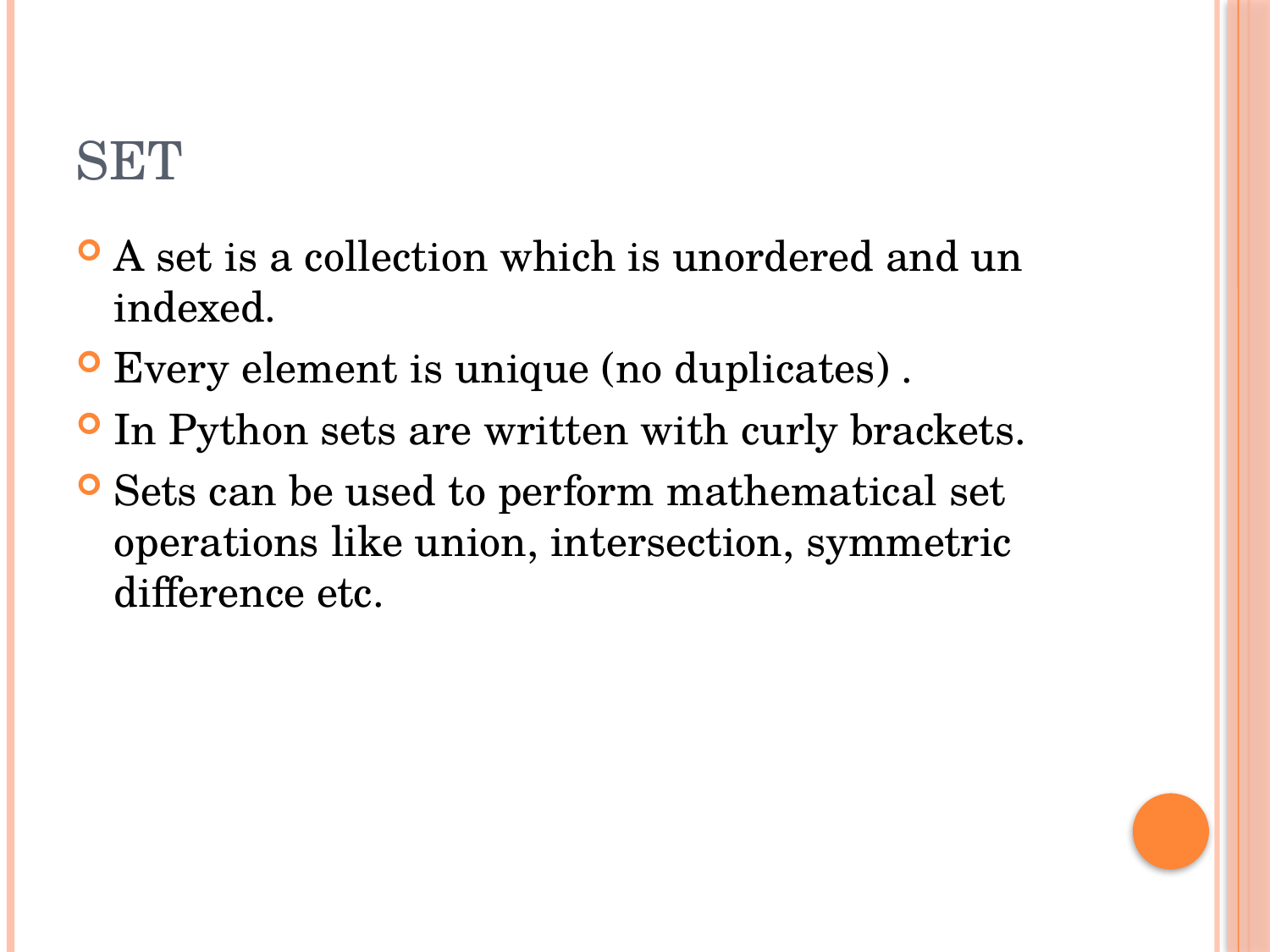

# SET
A set is a collection which is unordered and un indexed.
Every element is unique (no duplicates) .
In Python sets are written with curly brackets.
Sets can be used to perform mathematical set operations like union, intersection, symmetric difference etc.